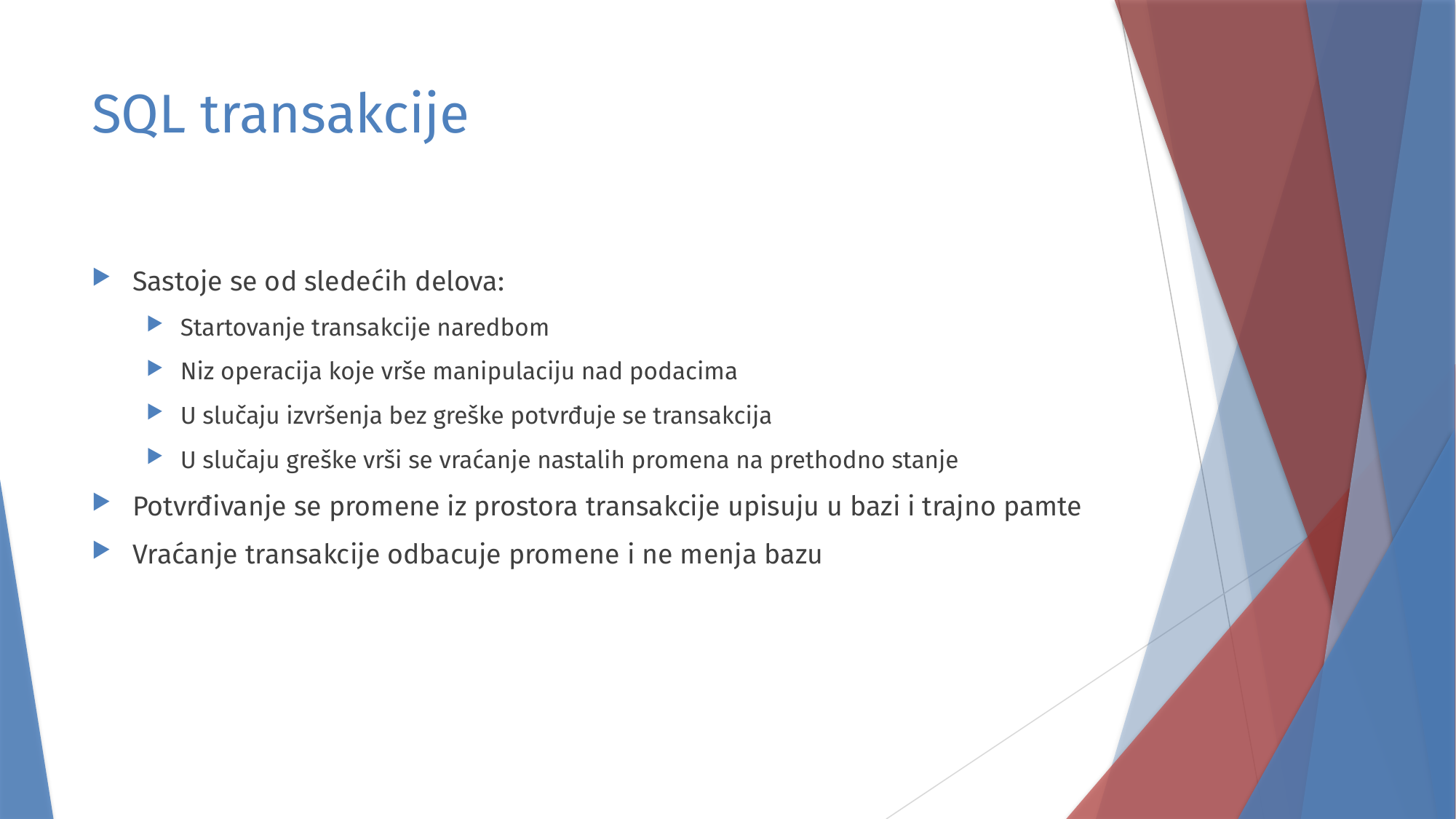

# SQL transakcije
Sastoje se od sledećih delova:
Startovanje transakcije naredbom
Niz operacija koje vrše manipulaciju nad podacima
U slučaju izvršenja bez greške potvrđuje se transakcija
U slučaju greške vrši se vraćanje nastalih promena na prethodno stanje
Potvrđivanje se promene iz prostora transakcije upisuju u bazi i trajno pamte
Vraćanje transakcije odbacuje promene i ne menja bazu